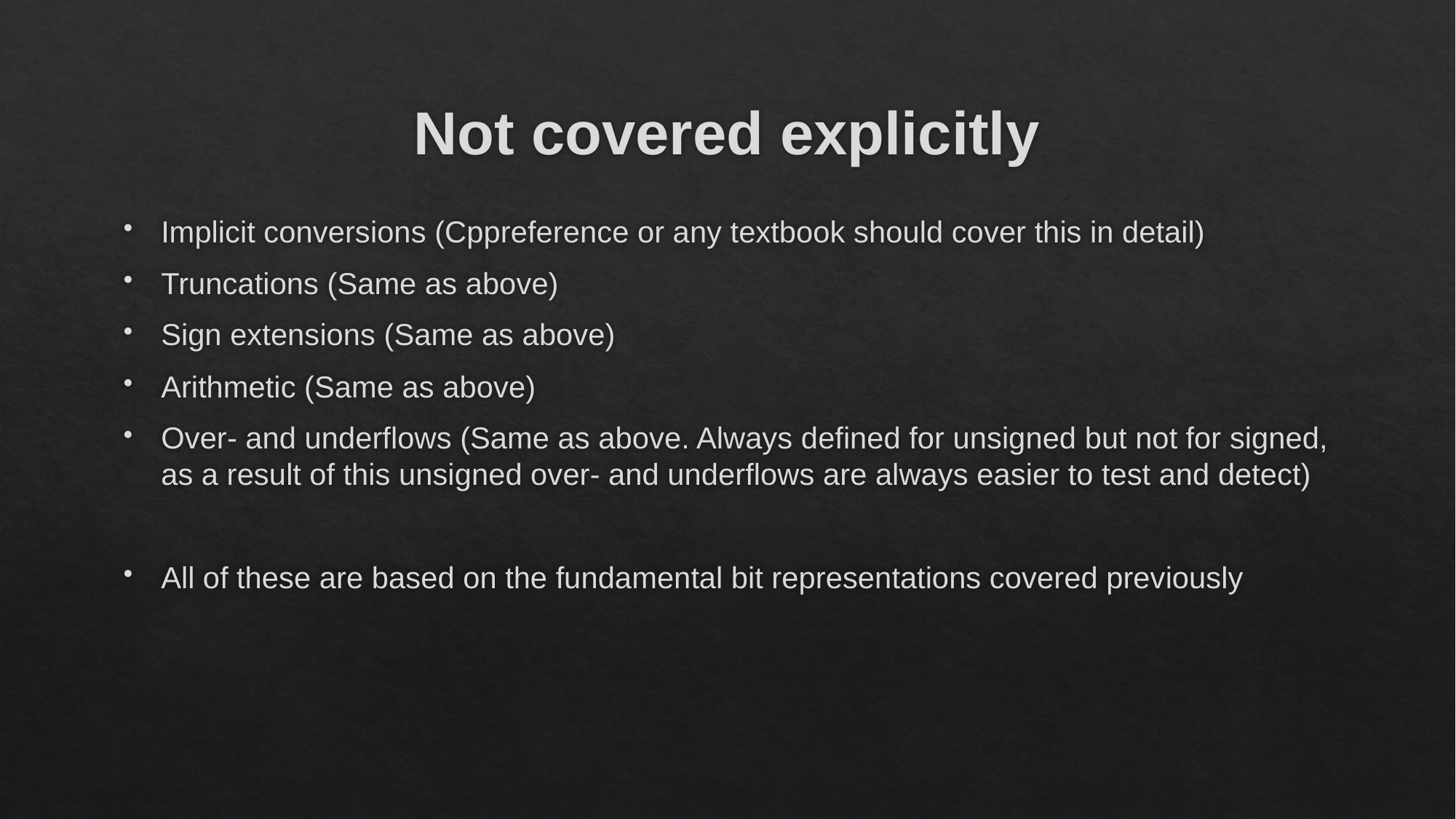

# Not covered explicitly
Implicit conversions (Cppreference or any textbook should cover this in detail)
Truncations (Same as above)
Sign extensions (Same as above)
Arithmetic (Same as above)
Over- and underflows (Same as above. Always defined for unsigned but not for signed, as a result of this unsigned over- and underflows are always easier to test and detect)

All of these are based on the fundamental bit representations covered previously